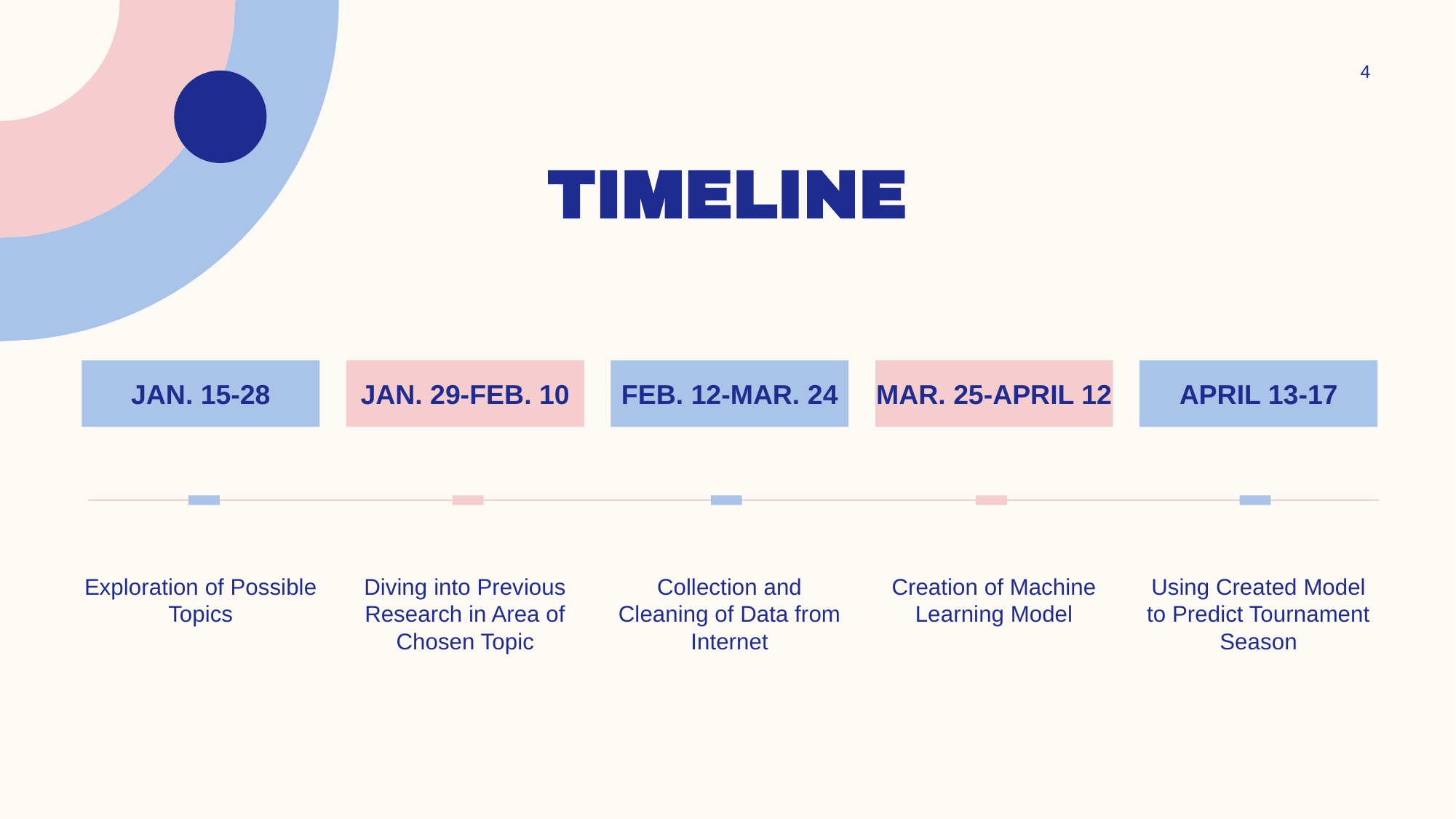

4
# TIMELINE
Jan. 15-28
Jan. 29-Feb. 10
Feb. 12-Mar. 24
Mar. 25-April 12
April 13-17

Exploration of Possible Topics
Diving into Previous Research in Area of Chosen Topic
Collection and Cleaning of Data from Internet
Creation of Machine Learning Model
Using Created Model to Predict Tournament Season